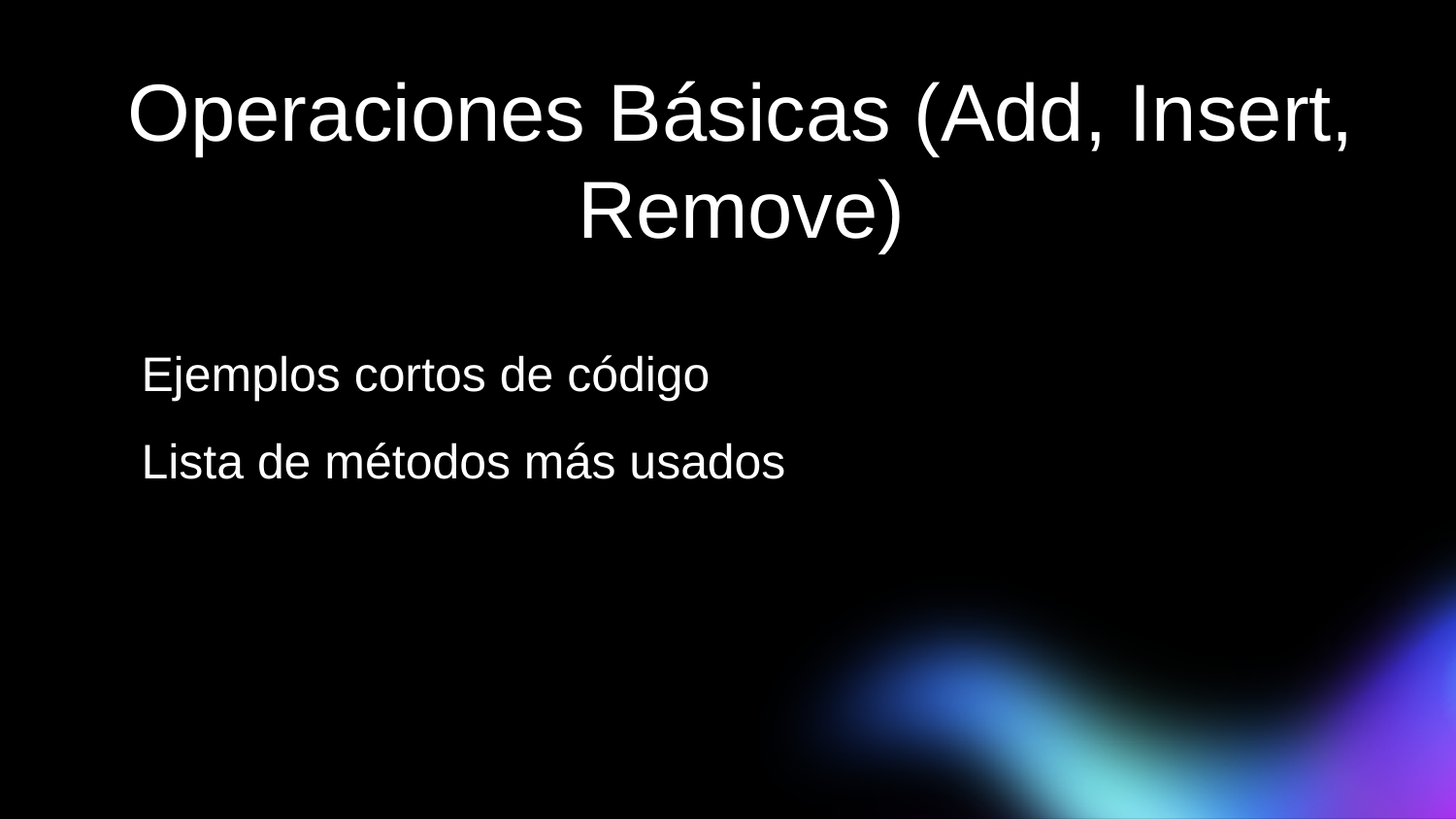

Operaciones Básicas (Add, Insert, Remove)
Ejemplos cortos de código
Lista de métodos más usados